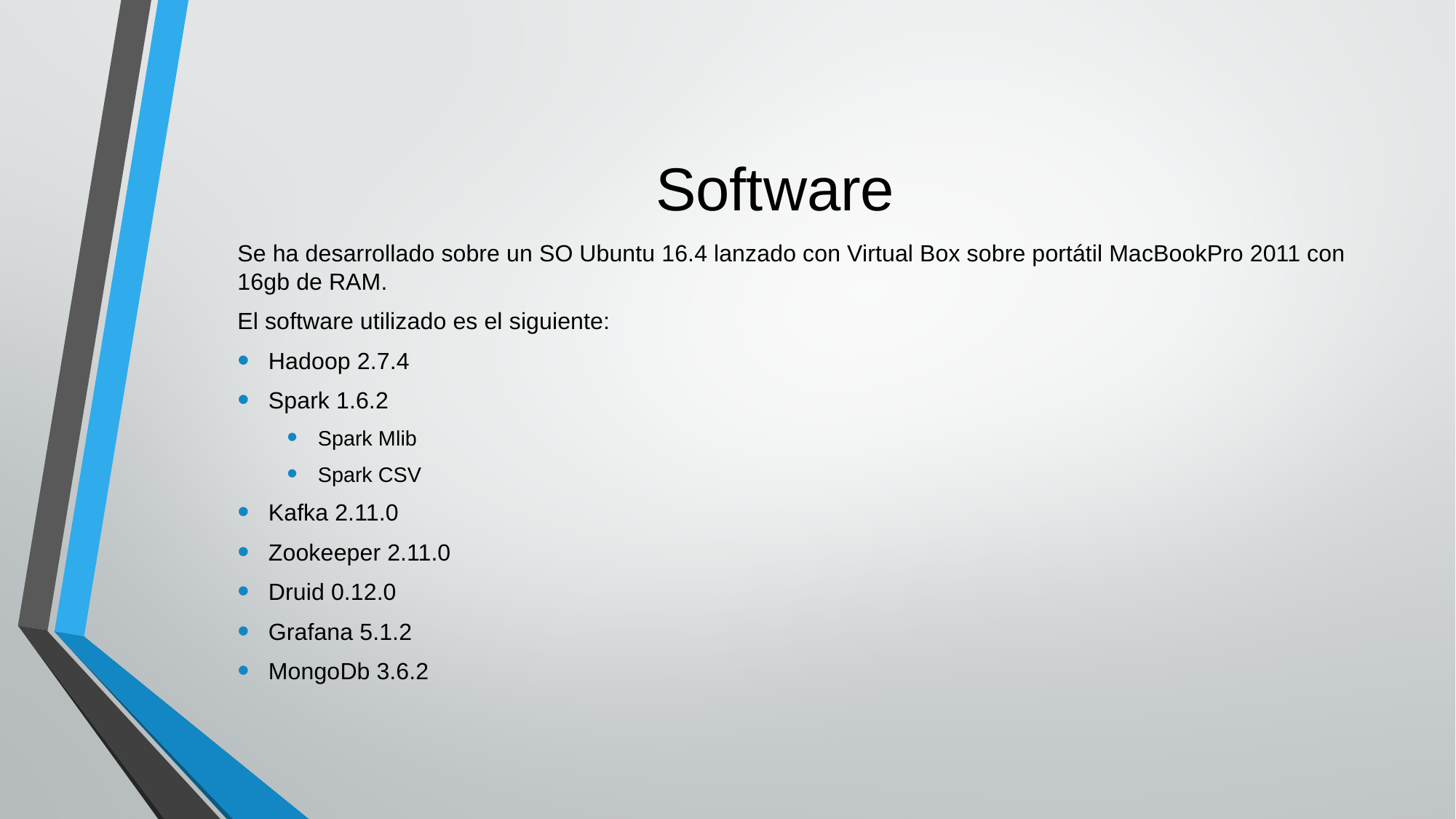

# Software
Se ha desarrollado sobre un SO Ubuntu 16.4 lanzado con Virtual Box sobre portátil MacBookPro 2011 con 16gb de RAM.
El software utilizado es el siguiente:
Hadoop 2.7.4
Spark 1.6.2
Spark Mlib
Spark CSV
Kafka 2.11.0
Zookeeper 2.11.0
Druid 0.12.0
Grafana 5.1.2
MongoDb 3.6.2